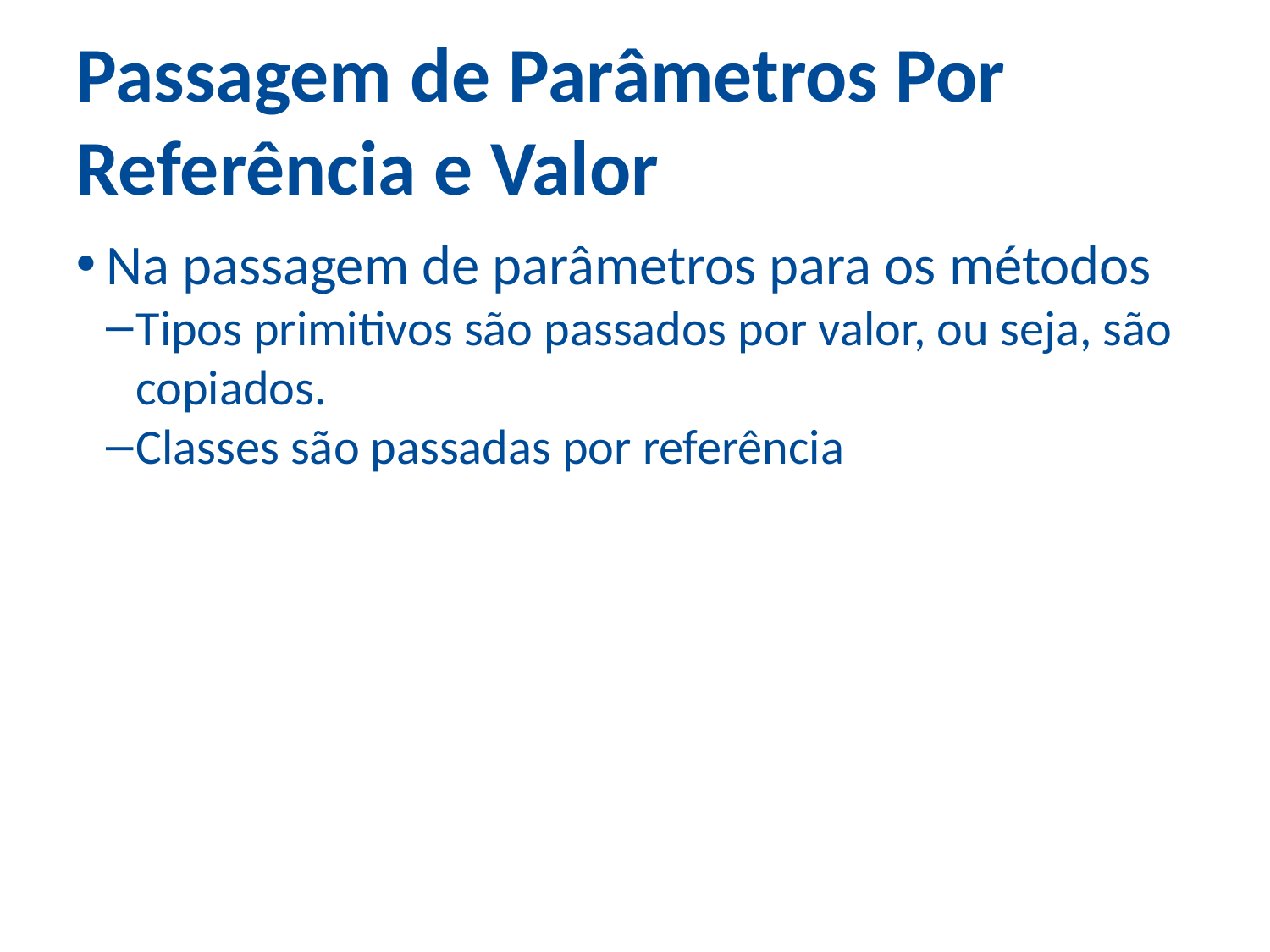

Passagem de Parâmetros Por Referência e Valor
Na passagem de parâmetros para os métodos
Tipos primitivos são passados por valor, ou seja, são copiados.
Classes são passadas por referência